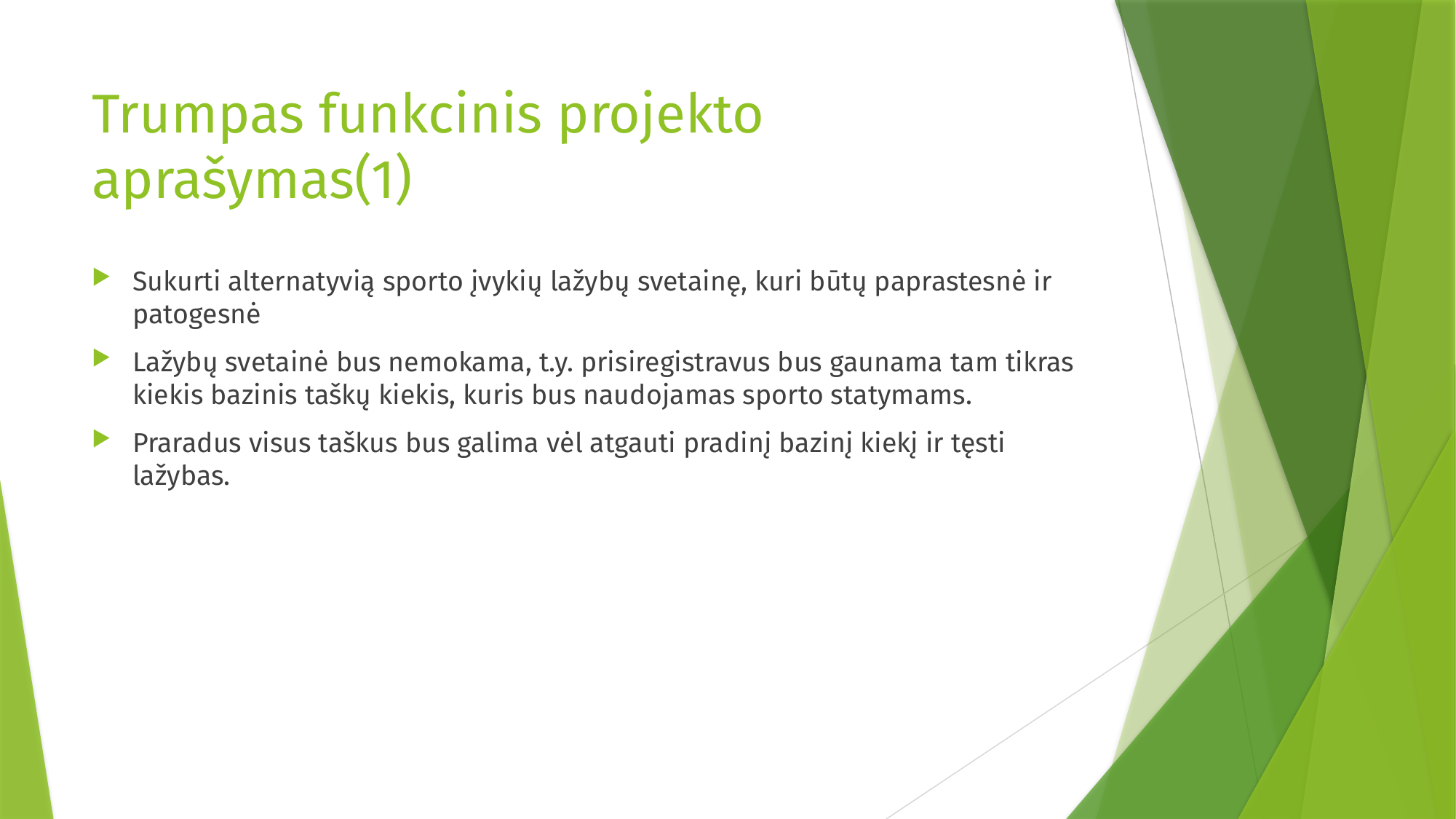

# Trumpas funkcinis projekto aprašymas(1)
Sukurti alternatyvią sporto įvykių lažybų svetainę, kuri būtų paprastesnė ir patogesnė
Lažybų svetainė bus nemokama, t.y. prisiregistravus bus gaunama tam tikras kiekis bazinis taškų kiekis, kuris bus naudojamas sporto statymams.
Praradus visus taškus bus galima vėl atgauti pradinį bazinį kiekį ir tęsti lažybas.